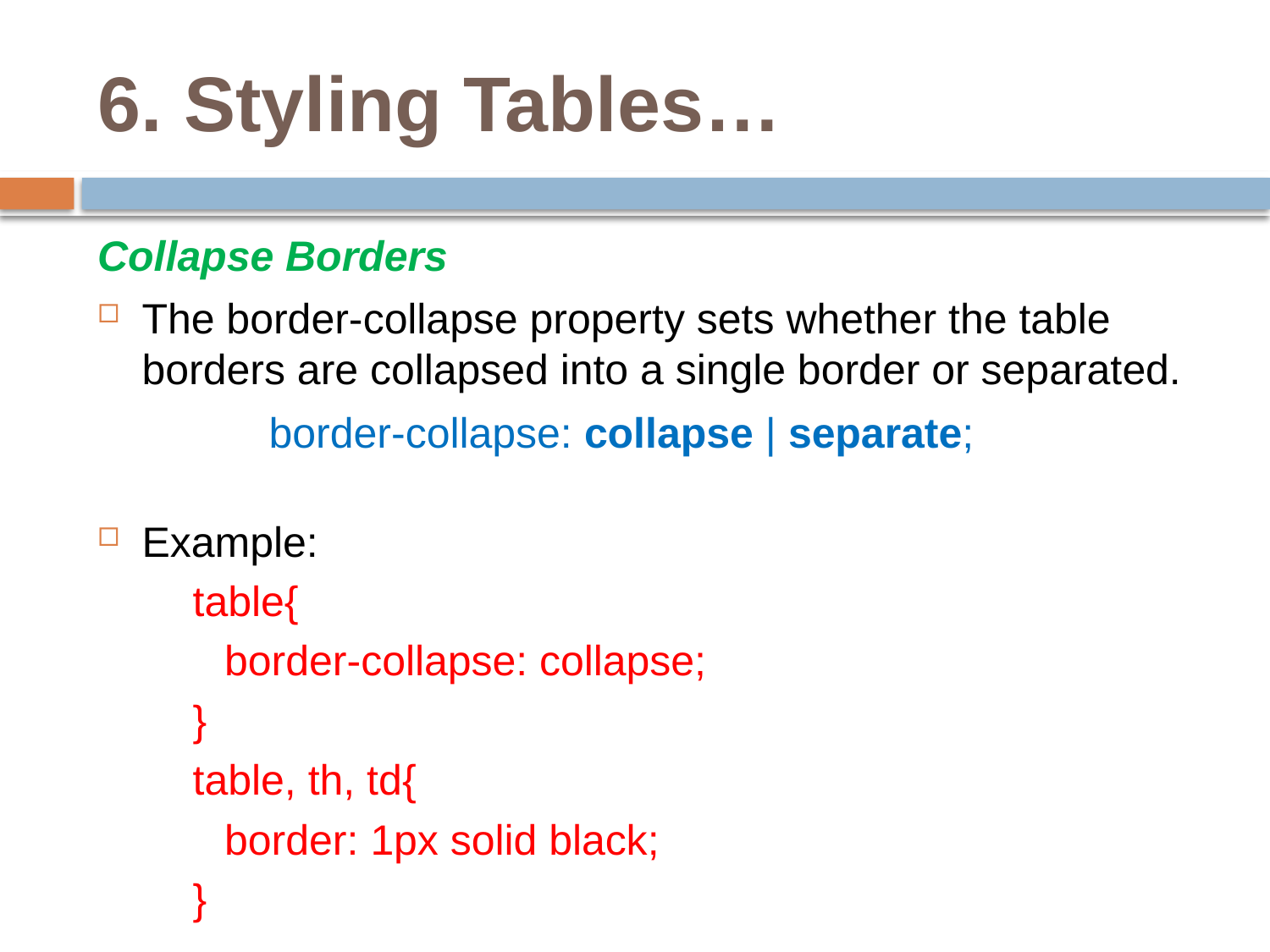

# 6. Styling Tables…
Collapse Borders
The border-collapse property sets whether the table borders are collapsed into a single border or separated.
		border-collapse: collapse | separate;

Example:
table{
	border-collapse: collapse;
}
table, th, td{
	border: 1px solid black;
}